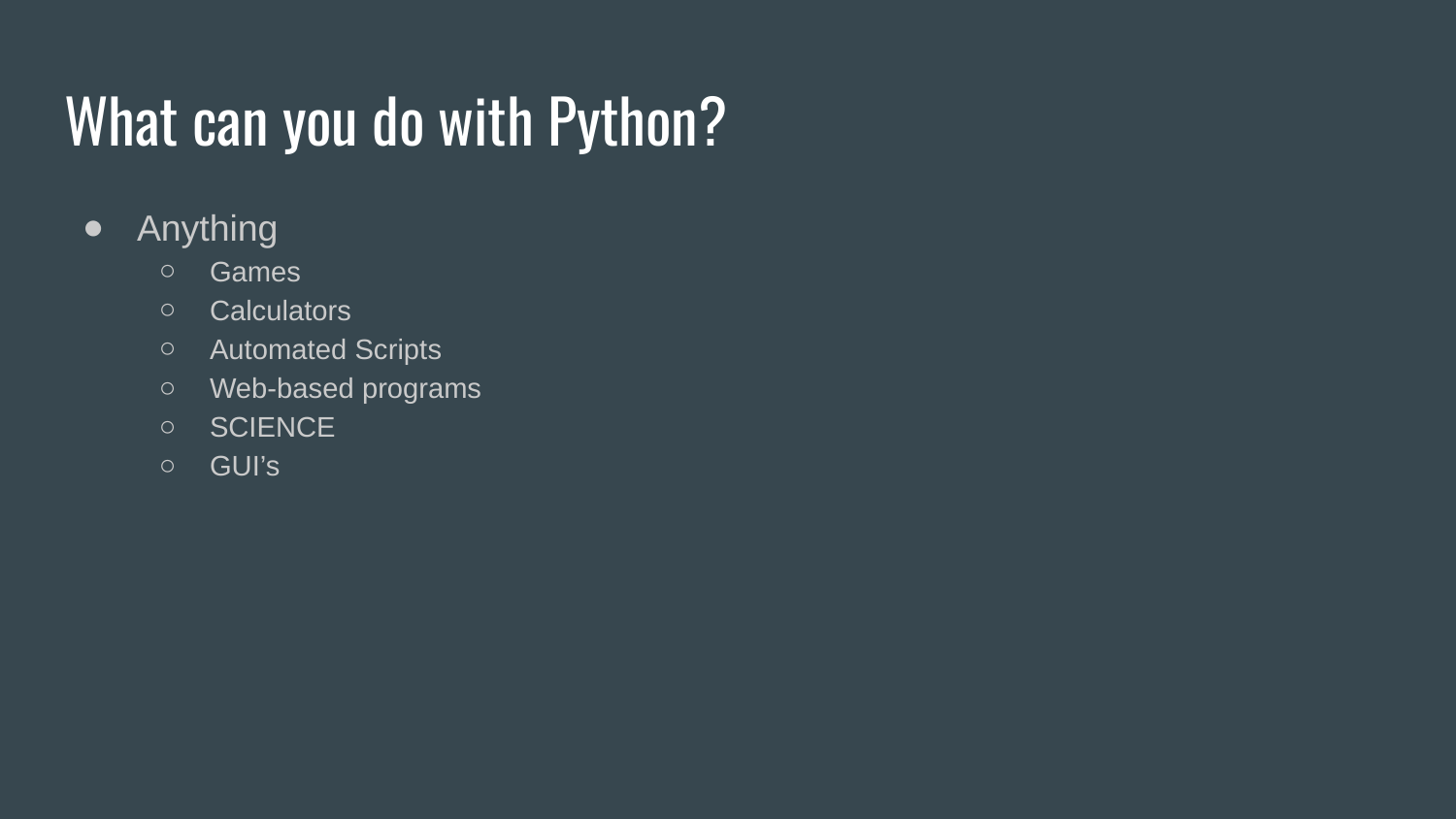

# What can you do with Python?
Anything
Games
Calculators
Automated Scripts
Web-based programs
SCIENCE
GUI’s